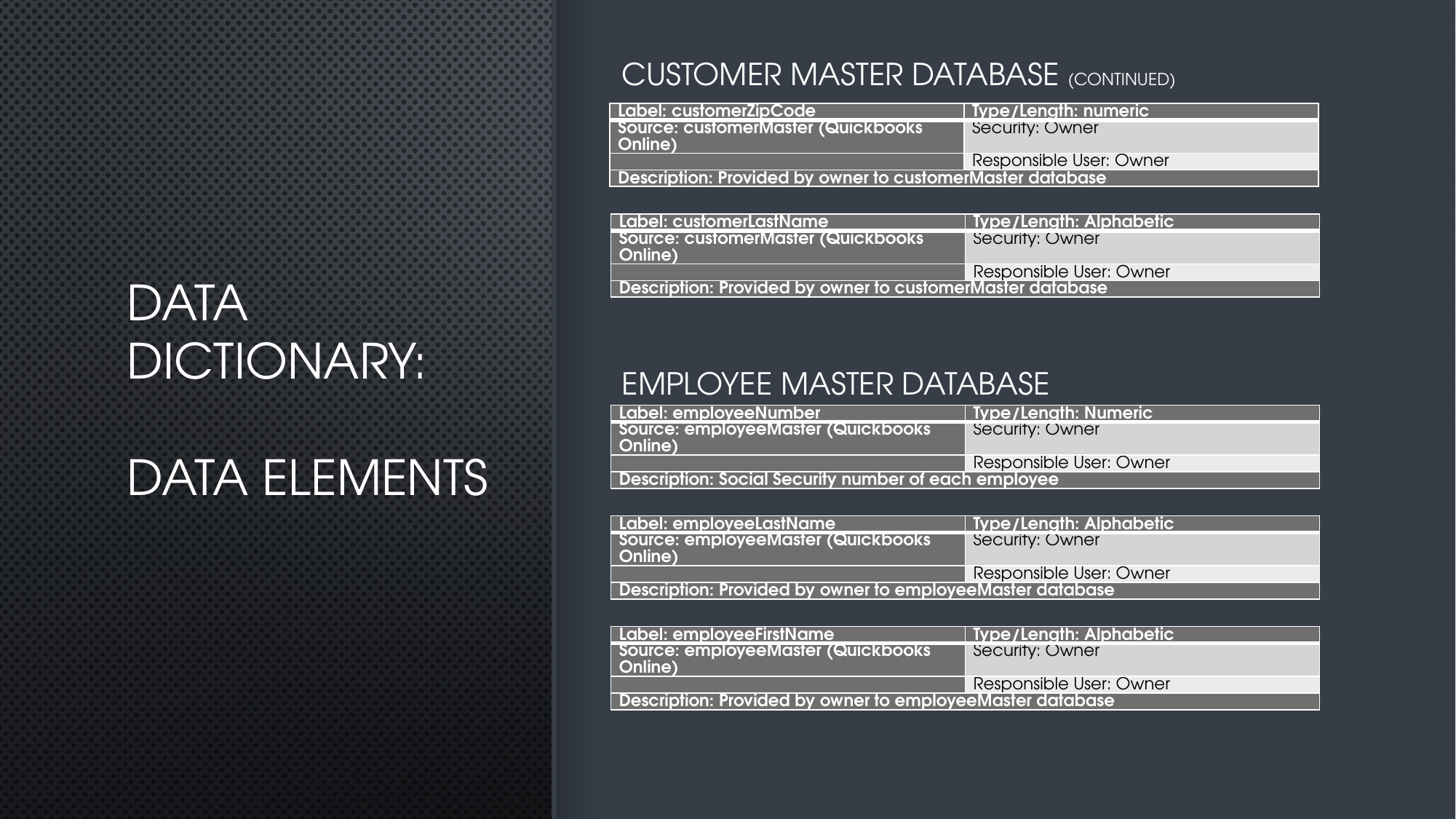

Customer Master Database (continued)

Employee Master Database

# Data Dictionary: Data Elements
| Label: customerZipCode | Type/Length: numeric |
| --- | --- |
| Source: customerMaster (Quickbooks Online) | Security: Owner |
|  | Responsible User: Owner |
| Description: Provided by owner to customerMaster database |  |
| Label: customerLastName | Type/Length: Alphabetic |
| --- | --- |
| Source: customerMaster (Quickbooks Online) | Security: Owner |
|  | Responsible User: Owner |
| Description: Provided by owner to customerMaster database |  |

| Label: employeeNumber | Type/Length: Numeric |
| --- | --- |
| Source: employeeMaster (Quickbooks Online) | Security: Owner |
|  | Responsible User: Owner |
| Description: Social Security number of each employee |  |
| Label: employeeLastName | Type/Length: Alphabetic |
| --- | --- |
| Source: employeeMaster (Quickbooks Online) | Security: Owner |
|  | Responsible User: Owner |
| Description: Provided by owner to employeeMaster database |  |
| Label: employeeFirstName | Type/Length: Alphabetic |
| --- | --- |
| Source: employeeMaster (Quickbooks Online) | Security: Owner |
|  | Responsible User: Owner |
| Description: Provided by owner to employeeMaster database |  |